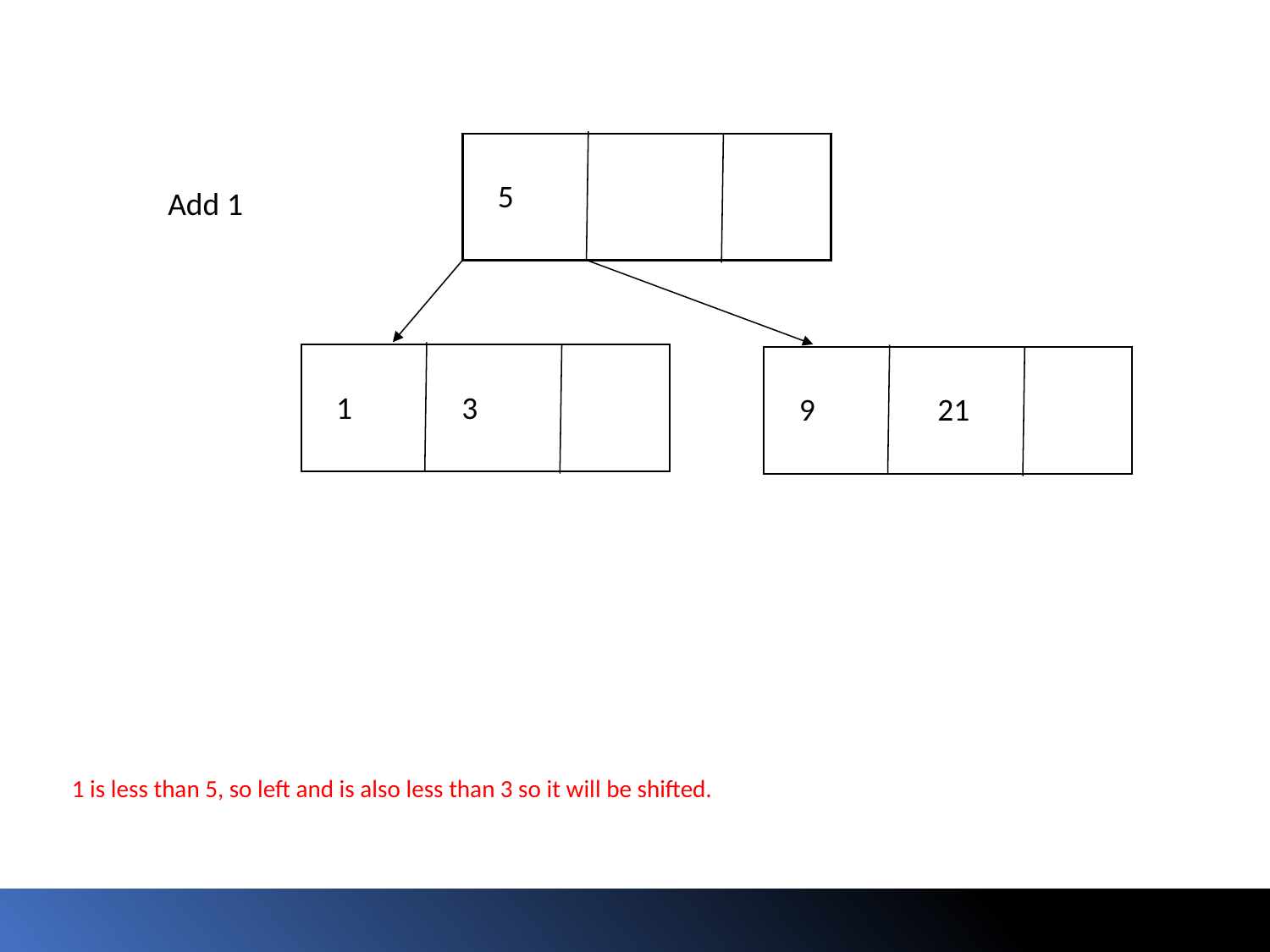

5
Add 1

1
3
9
21
1 is less than 5, so left and is also less than 3 so it will be shifted.